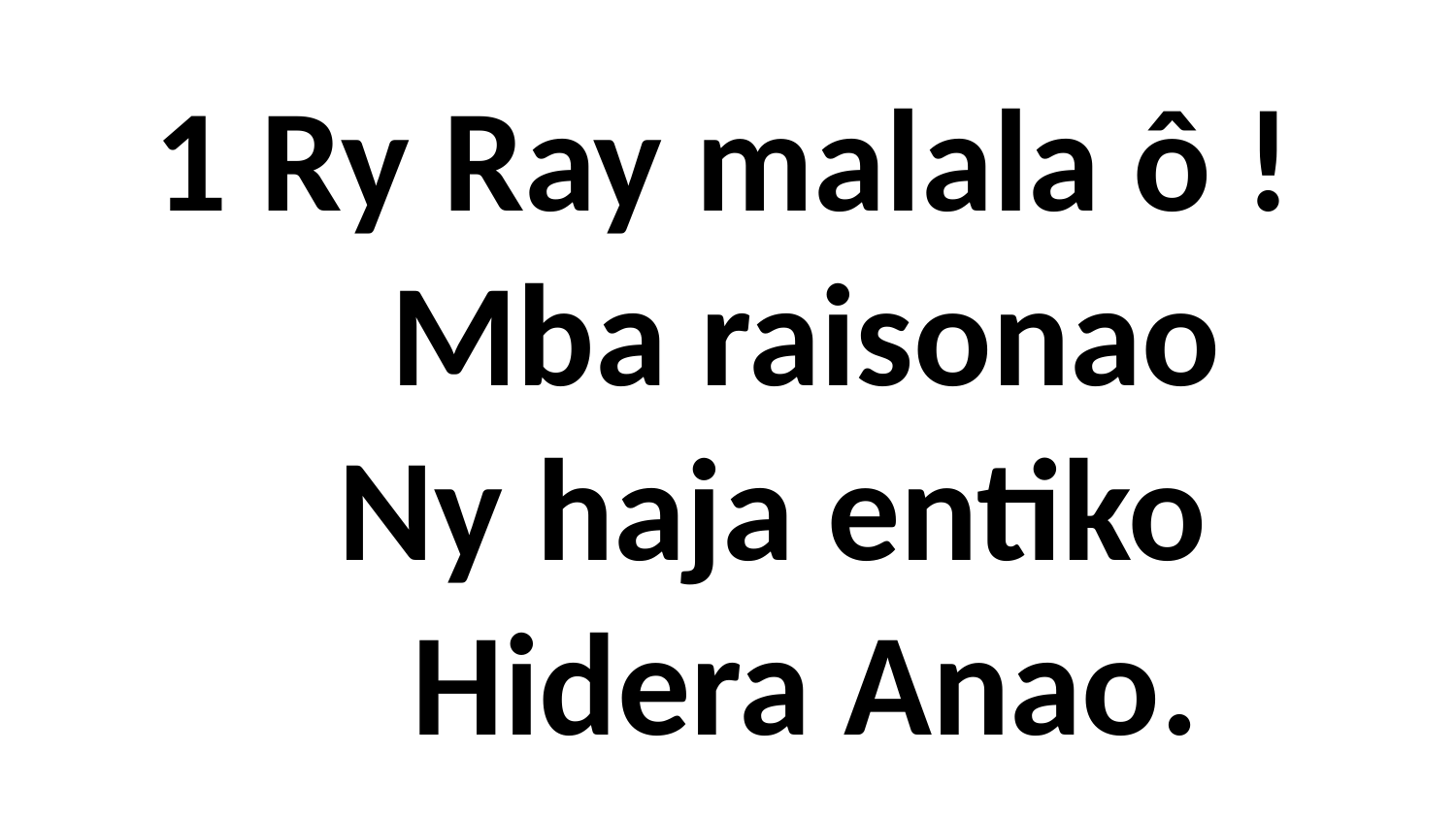

1 Ry Ray malala ô !
     Mba raisonao
   Ny haja entiko
     Hidera Anao.